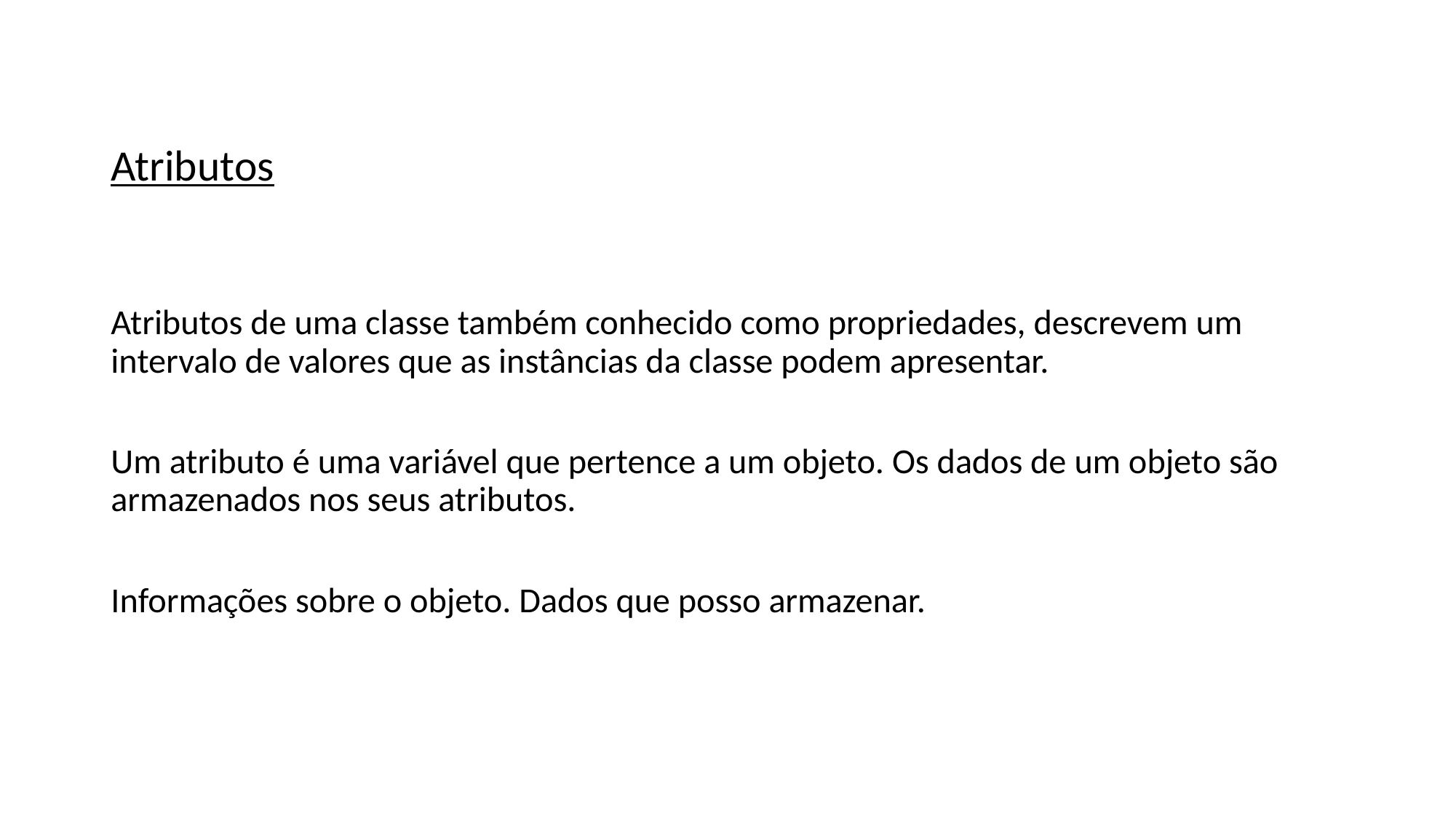

# Atributos
Atributos de uma classe também conhecido como propriedades, descrevem um intervalo de valores que as instâncias da classe podem apresentar.

Um atributo é uma variável que pertence a um objeto. Os dados de um objeto são armazenados nos seus atributos.

Informações sobre o objeto. Dados que posso armazenar.